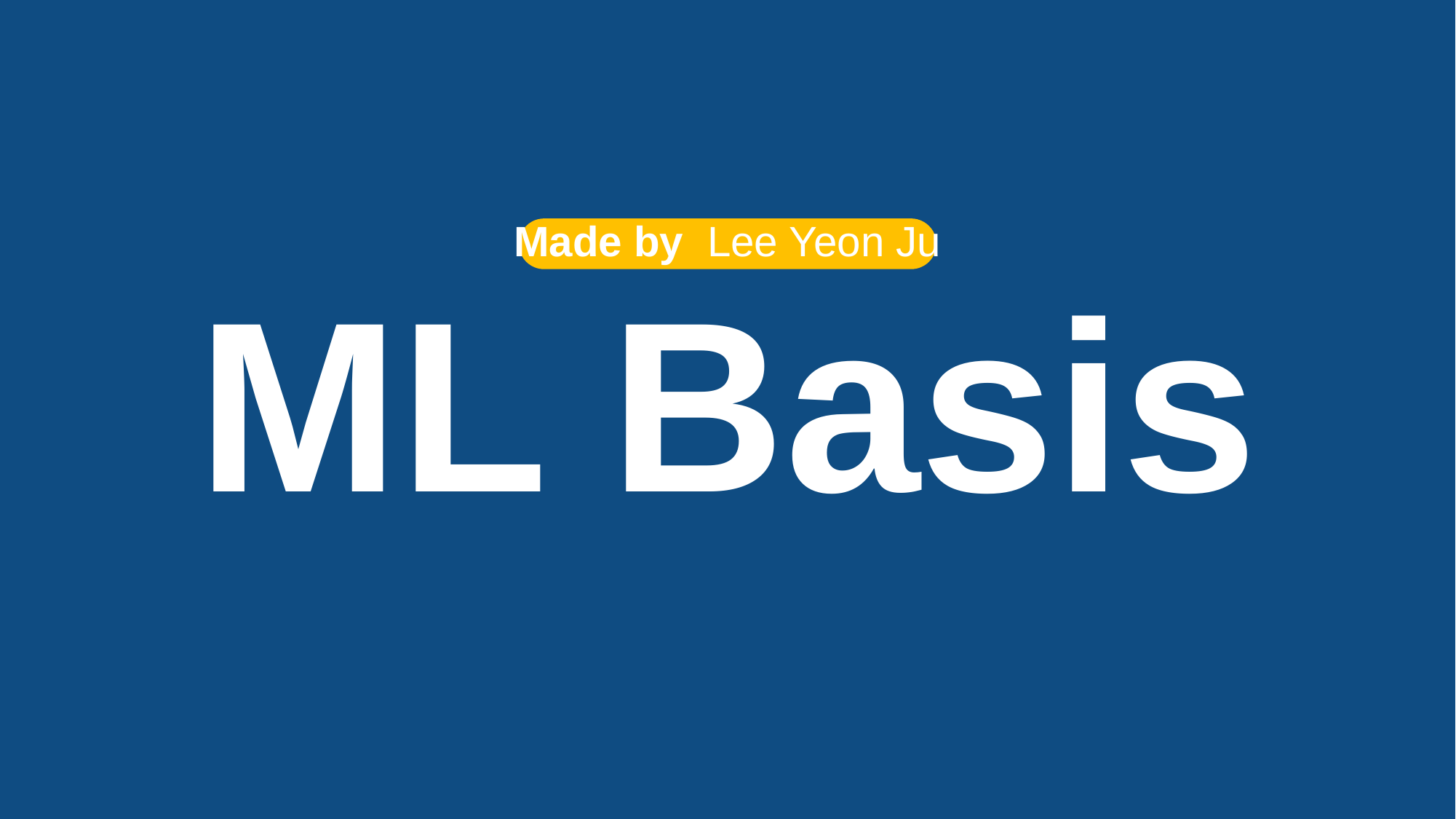

Made by  Lee Yeon Ju
ML Basis